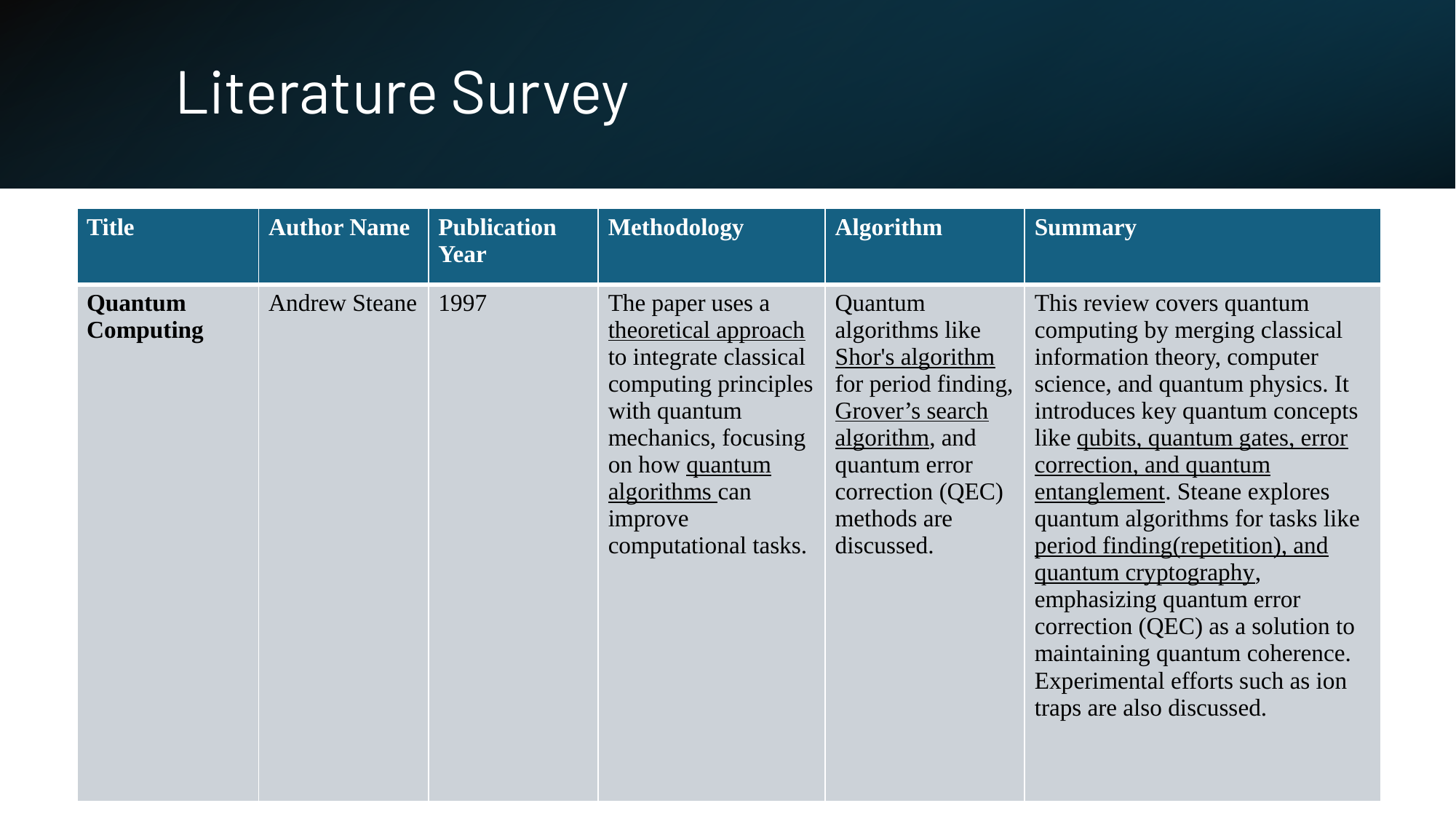

# Literature Survey
| Title | Author Name | Publication Year | Methodology | Algorithm | Summary |
| --- | --- | --- | --- | --- | --- |
| Quantum Computing | Andrew Steane | 1997 | The paper uses a theoretical approach to integrate classical computing principles with quantum mechanics, focusing on how quantum algorithms can improve computational tasks. | Quantum algorithms like Shor's algorithm for period finding, Grover’s search algorithm, and quantum error correction (QEC) methods are discussed. | This review covers quantum computing by merging classical information theory, computer science, and quantum physics. It introduces key quantum concepts like qubits, quantum gates, error correction, and quantum entanglement. Steane explores quantum algorithms for tasks like period finding(repetition), and quantum cryptography, emphasizing quantum error correction (QEC) as a solution to maintaining quantum coherence. Experimental efforts such as ion traps are also discussed. |